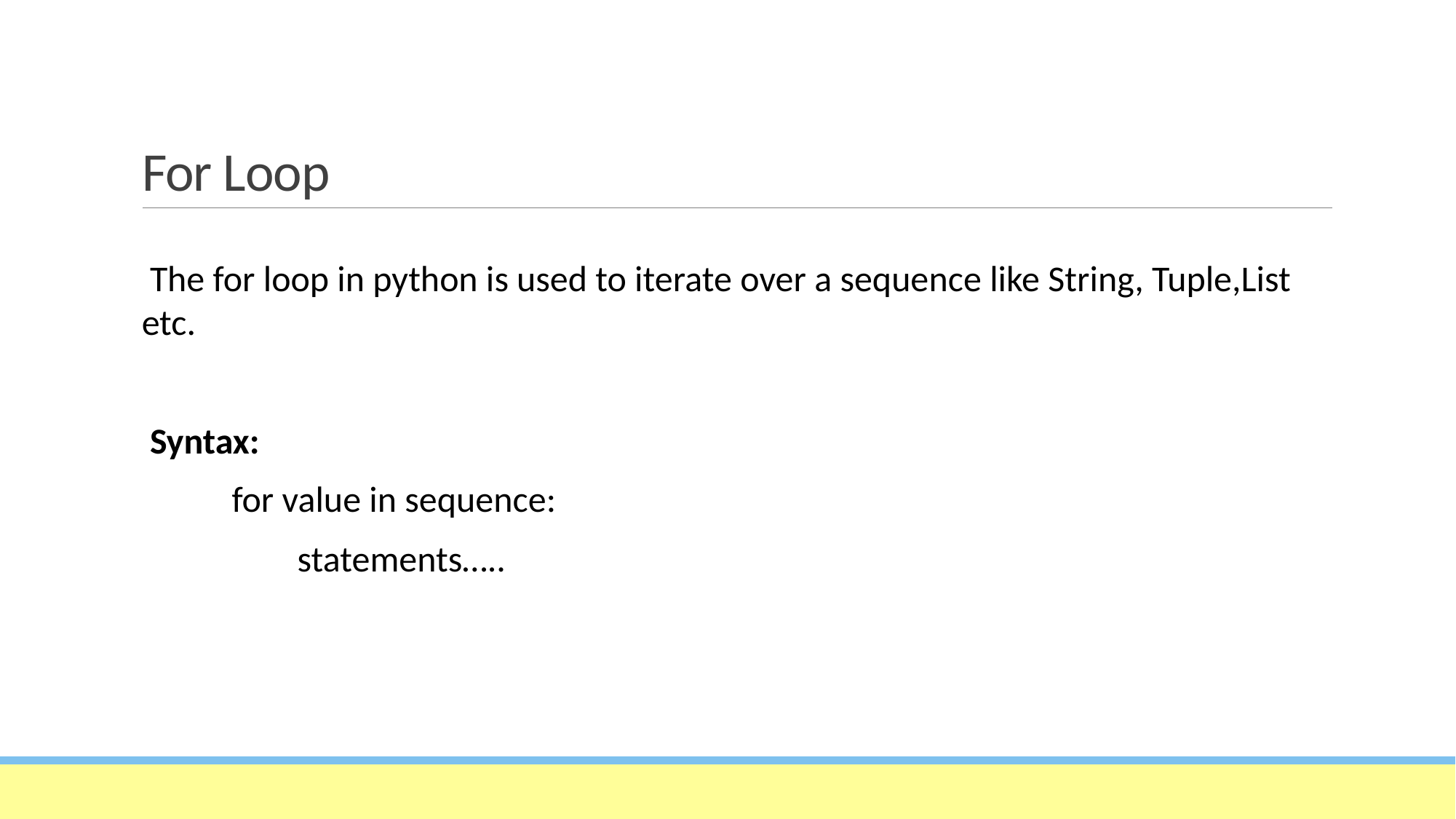

# For Loop
 The for loop in python is used to iterate over a sequence like String, Tuple,List    etc.
 Syntax:
           for value in sequence:
                   statements…..